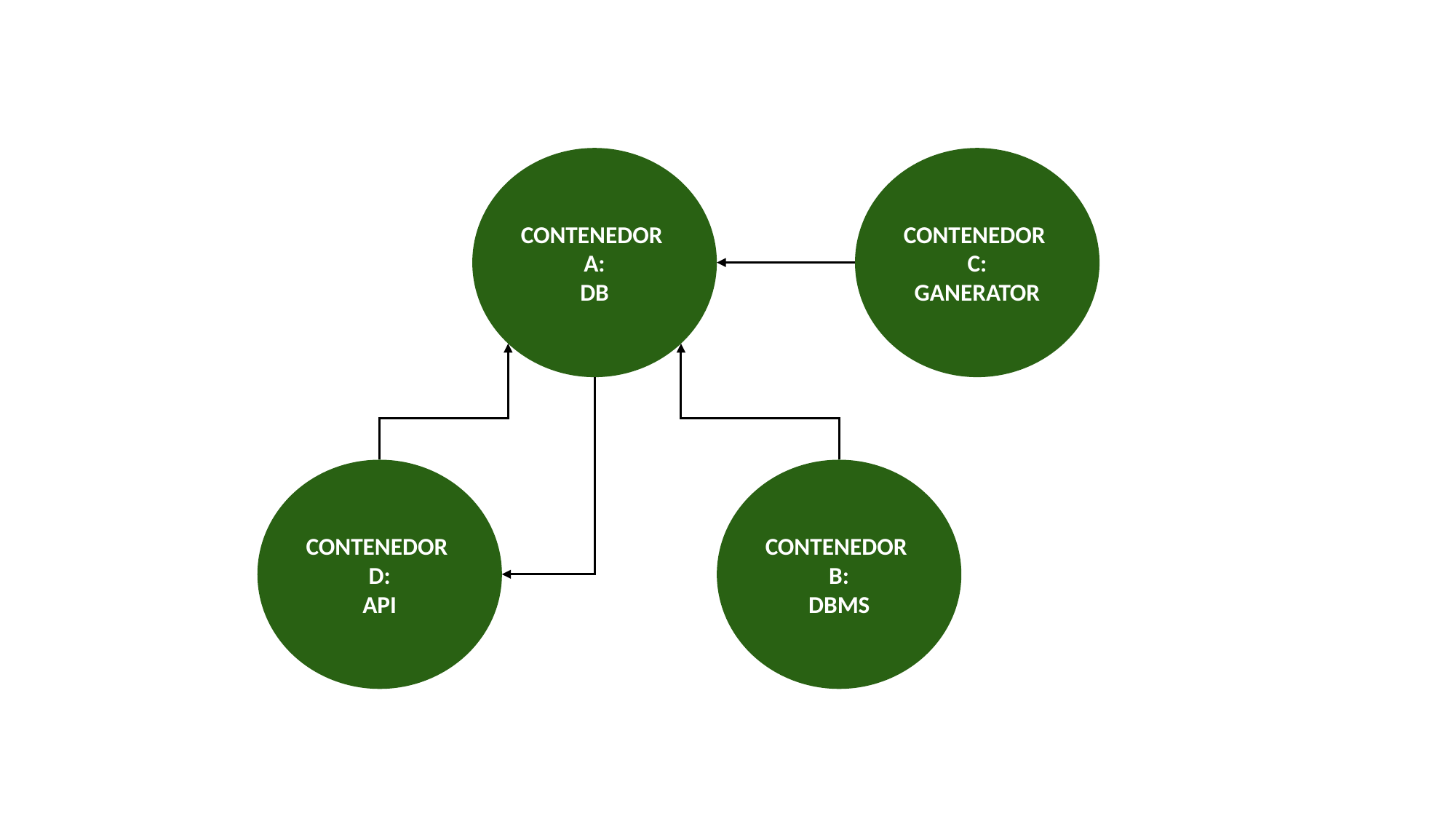

CONTENEDOR
A:
DB
CONTENEDOR
C:
GANERATOR
CONTENEDOR
D:
API
CONTENEDOR
B:
DBMS